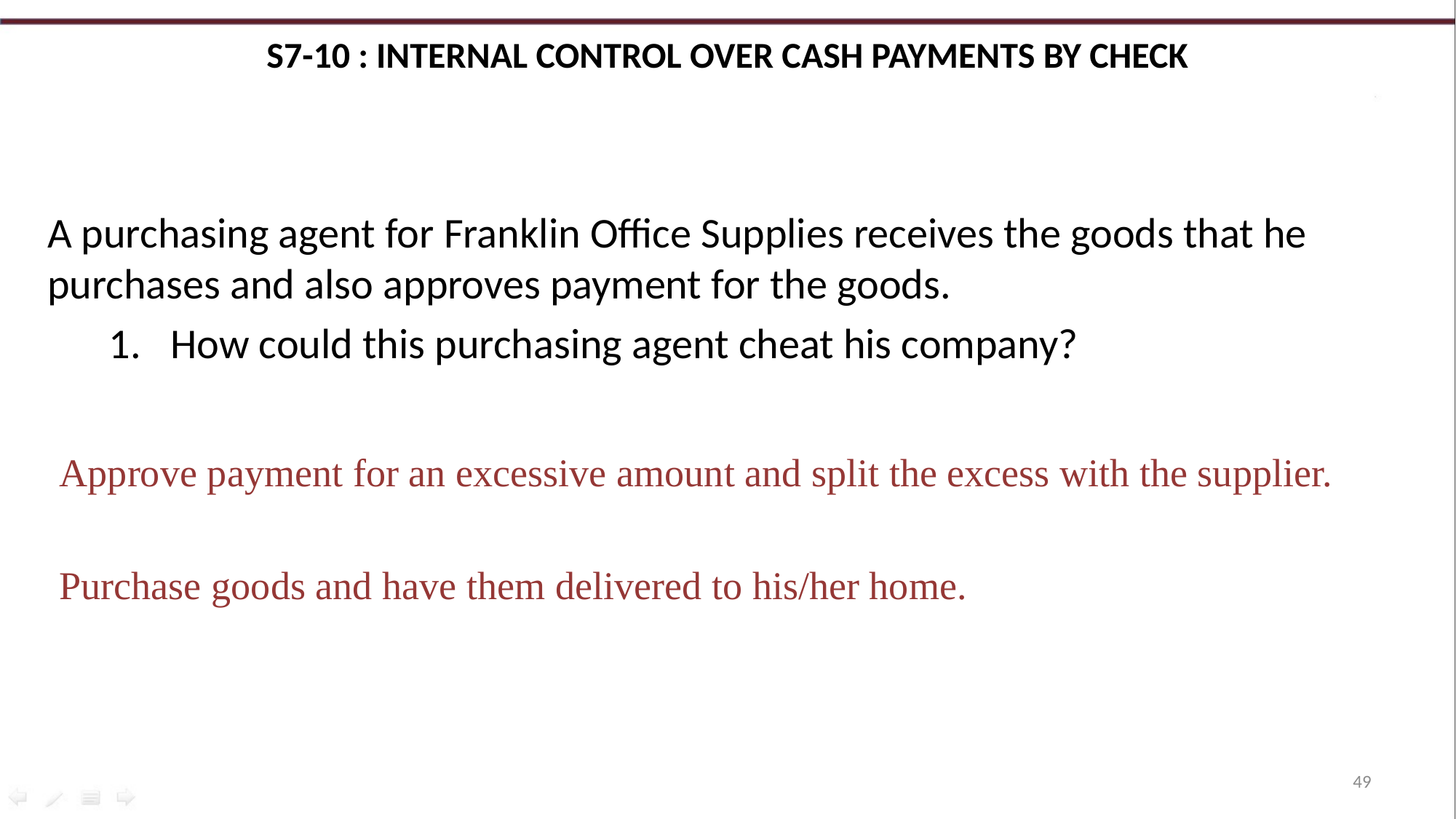

# S7-10 : Internal control over cash payments by check
A purchasing agent for Franklin Office Supplies receives the goods that he purchases and also approves payment for the goods.
How could this purchasing agent cheat his company?

Approve payment for an excessive amount and split the excess with the supplier.
Purchase goods and have them delivered to his/her home.
49